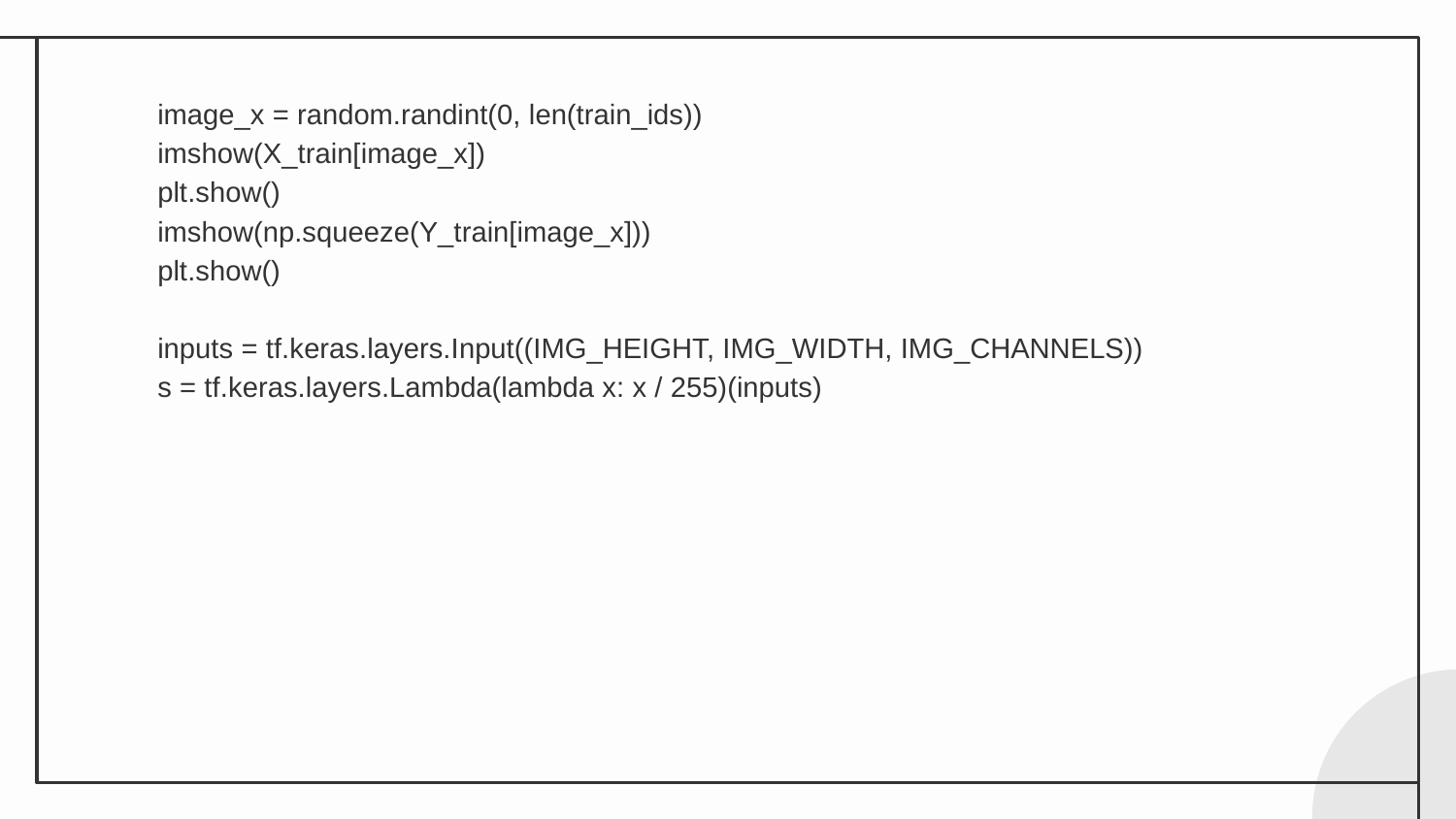

image_x = random.randint(0, len(train_ids))
imshow(X_train[image_x])
plt.show()
imshow(np.squeeze(Y_train[image_x]))
plt.show()

inputs = tf.keras.layers.Input((IMG_HEIGHT, IMG_WIDTH, IMG_CHANNELS))
s = tf.keras.layers.Lambda(lambda x: x / 255)(inputs)